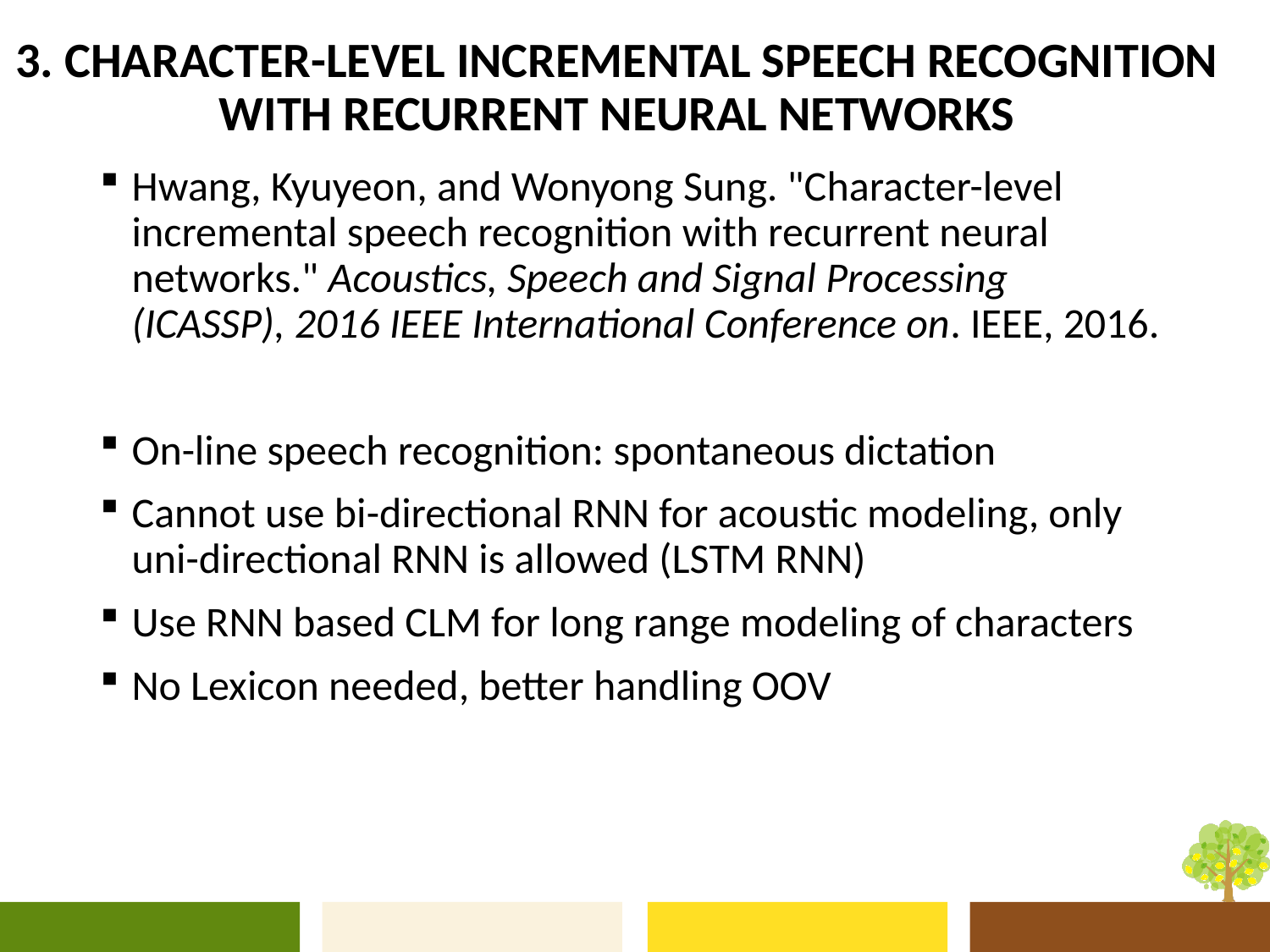

# 3. CHARACTER-LEVEL INCREMENTAL SPEECH RECOGNITION WITH RECURRENT NEURAL NETWORKS
Hwang, Kyuyeon, and Wonyong Sung. "Character-level incremental speech recognition with recurrent neural networks." Acoustics, Speech and Signal Processing (ICASSP), 2016 IEEE International Conference on. IEEE, 2016.

On-line speech recognition: spontaneous dictation
Cannot use bi-directional RNN for acoustic modeling, only uni-directional RNN is allowed (LSTM RNN)
Use RNN based CLM for long range modeling of characters
No Lexicon needed, better handling OOV